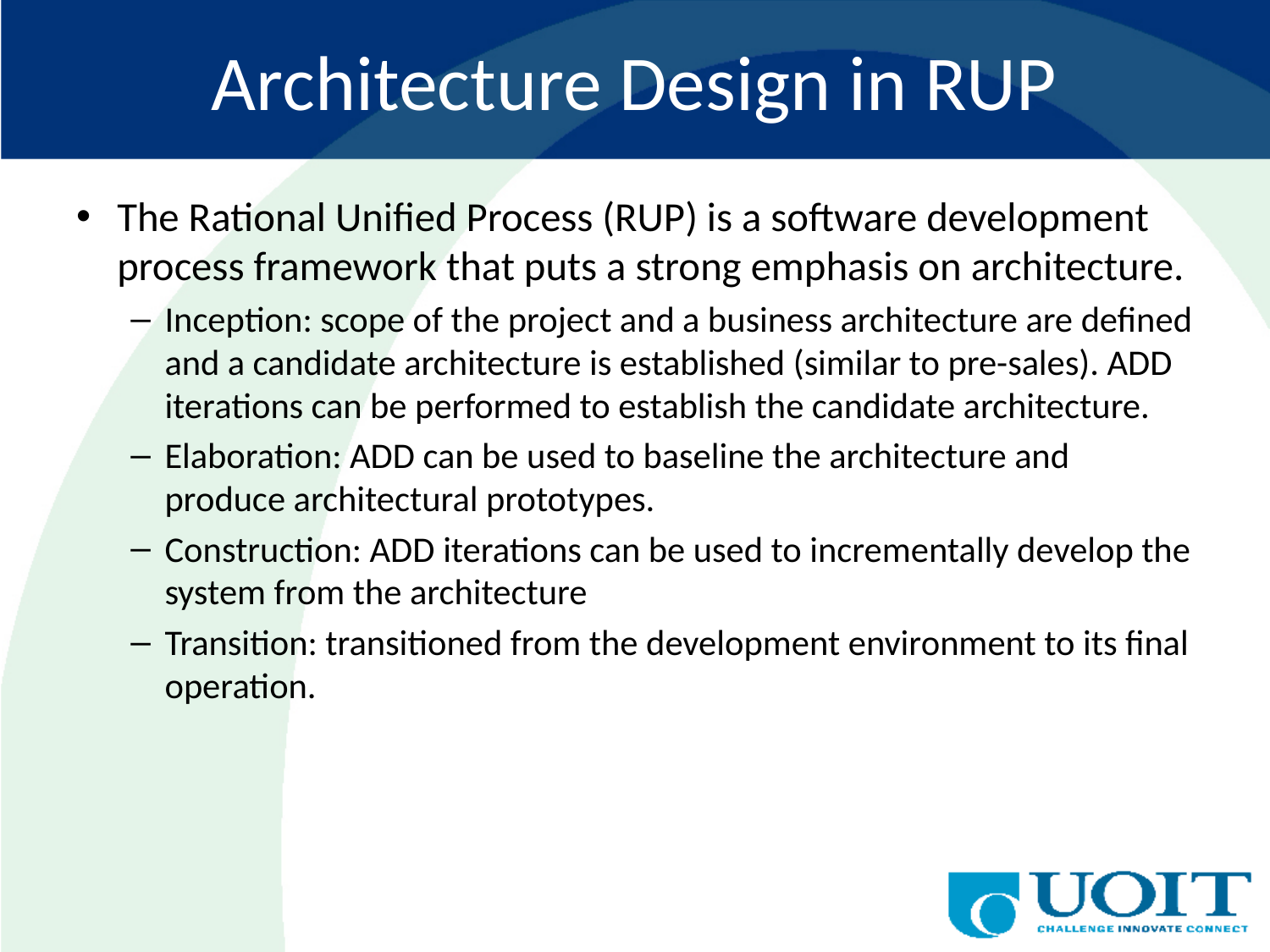

# Architecture Design in RUP
The Rational Unified Process (RUP) is a software development process framework that puts a strong emphasis on architecture.
Inception: scope of the project and a business architecture are defined and a candidate architecture is established (similar to pre-sales). ADD iterations can be performed to establish the candidate architecture.
Elaboration: ADD can be used to baseline the architecture and produce architectural prototypes.
Construction: ADD iterations can be used to incrementally develop the system from the architecture
Transition: transitioned from the development environment to its final operation.